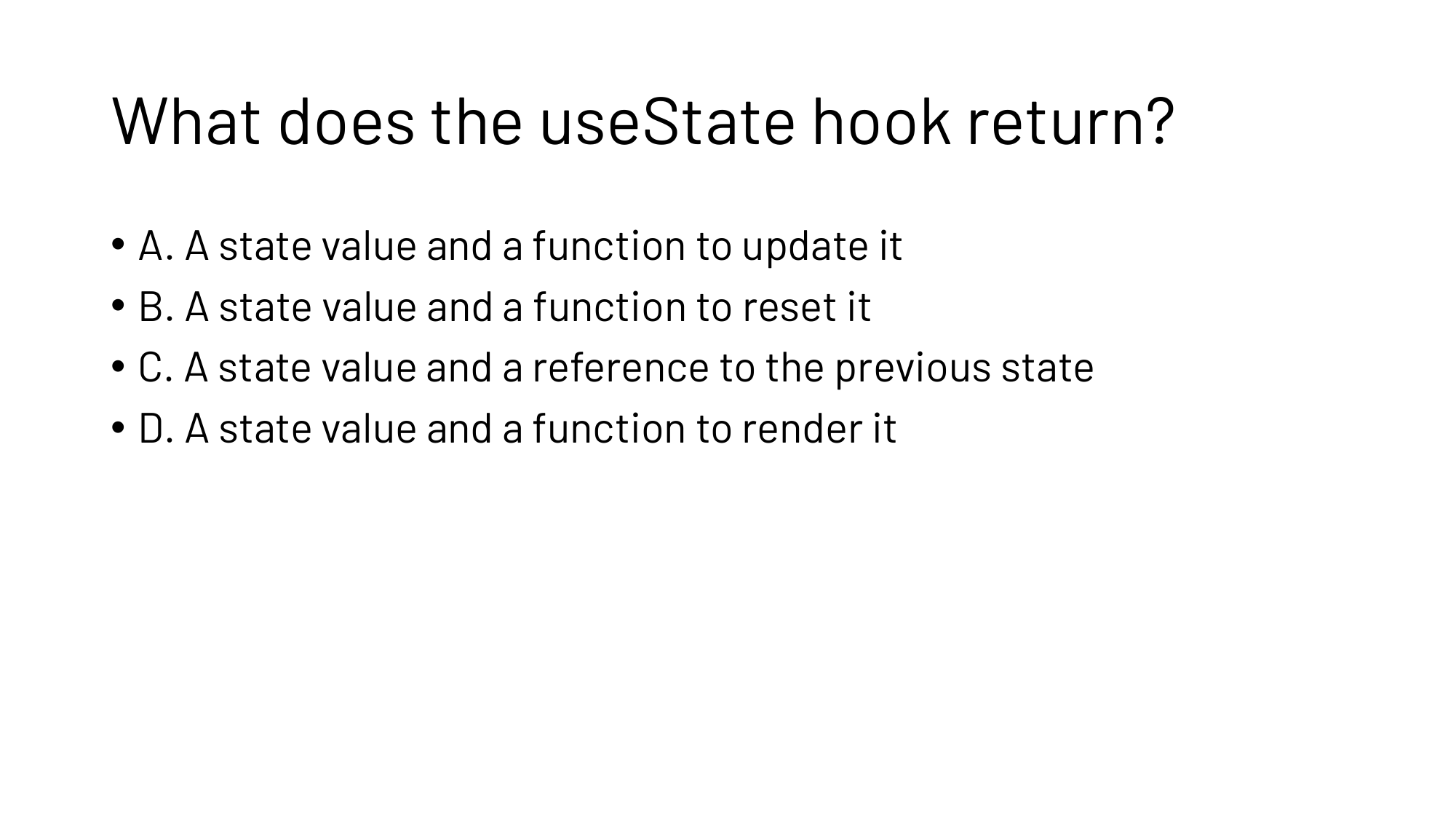

# What does the useState hook return?
A. A state value and a function to update it
B. A state value and a function to reset it
C. A state value and a reference to the previous state
D. A state value and a function to render it